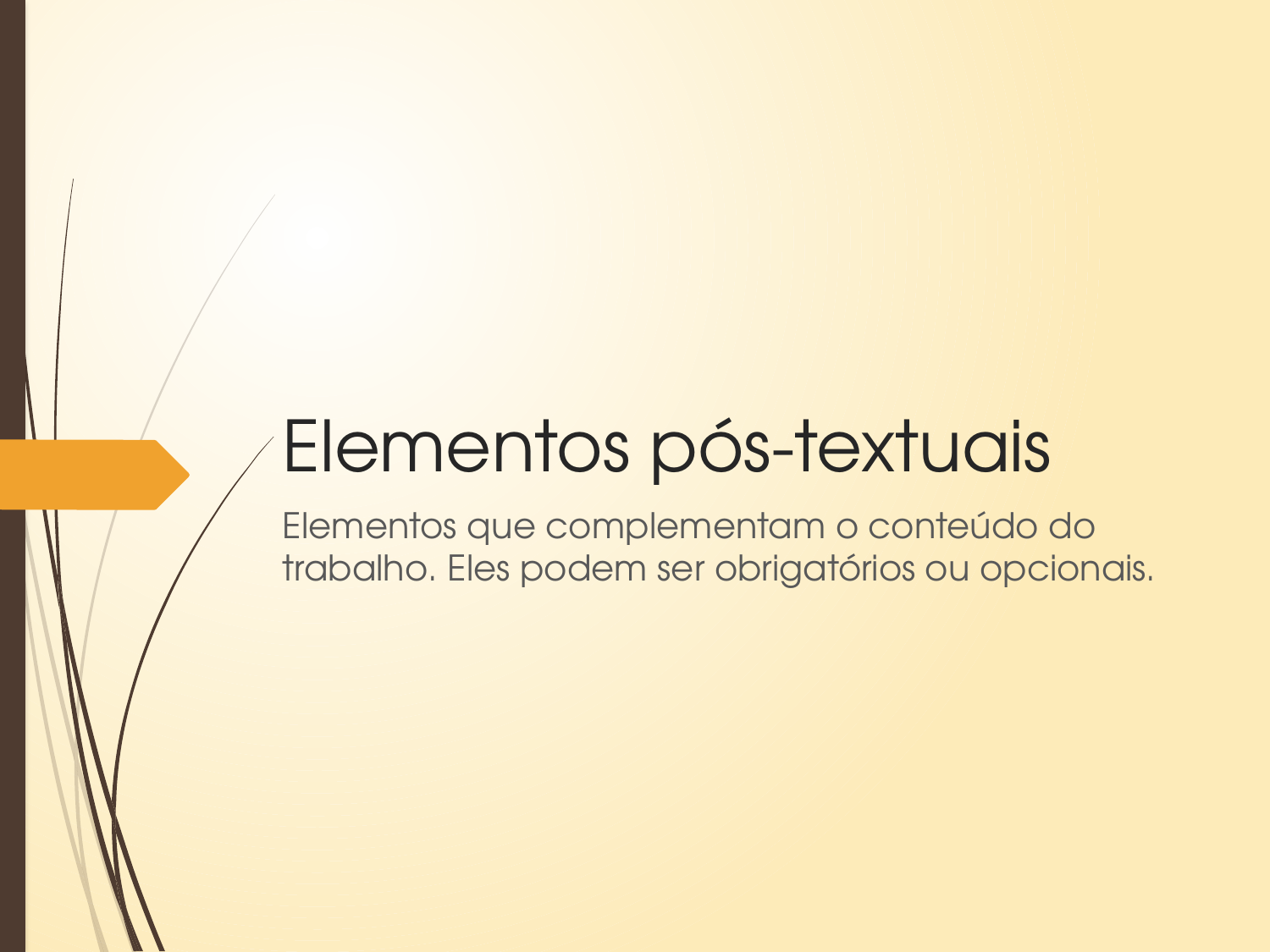

# Elementos pós-textuais
Elementos que complementam o conteúdo do trabalho. Eles podem ser obrigatórios ou opcionais.